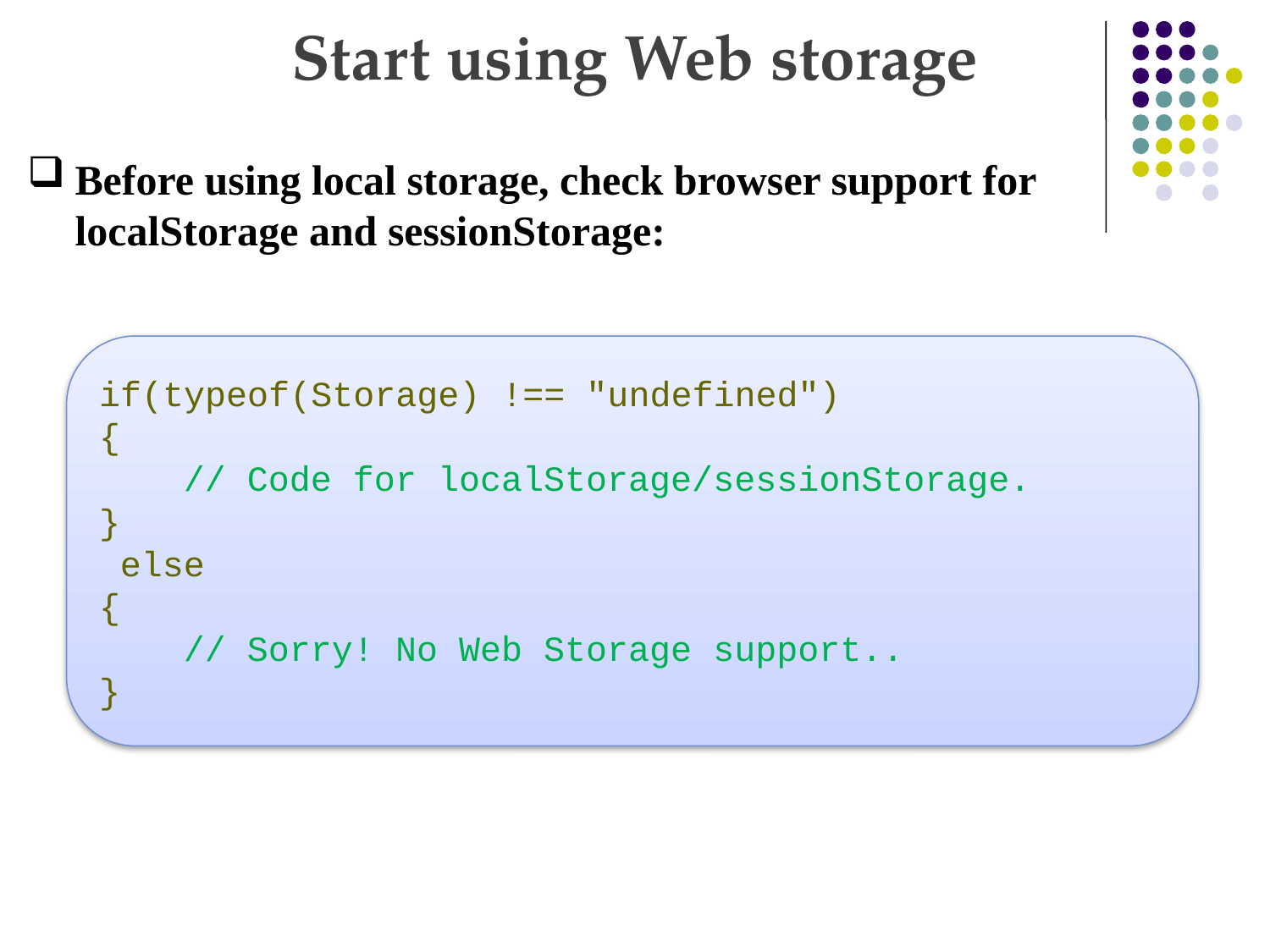

# Start using Web storage
Before using local storage, check browser support for localStorage and sessionStorage:

if(typeof(Storage) !== "undefined")
{
    // Code for localStorage/sessionStorage.
}
 else
{
    // Sorry! No Web Storage support..
}